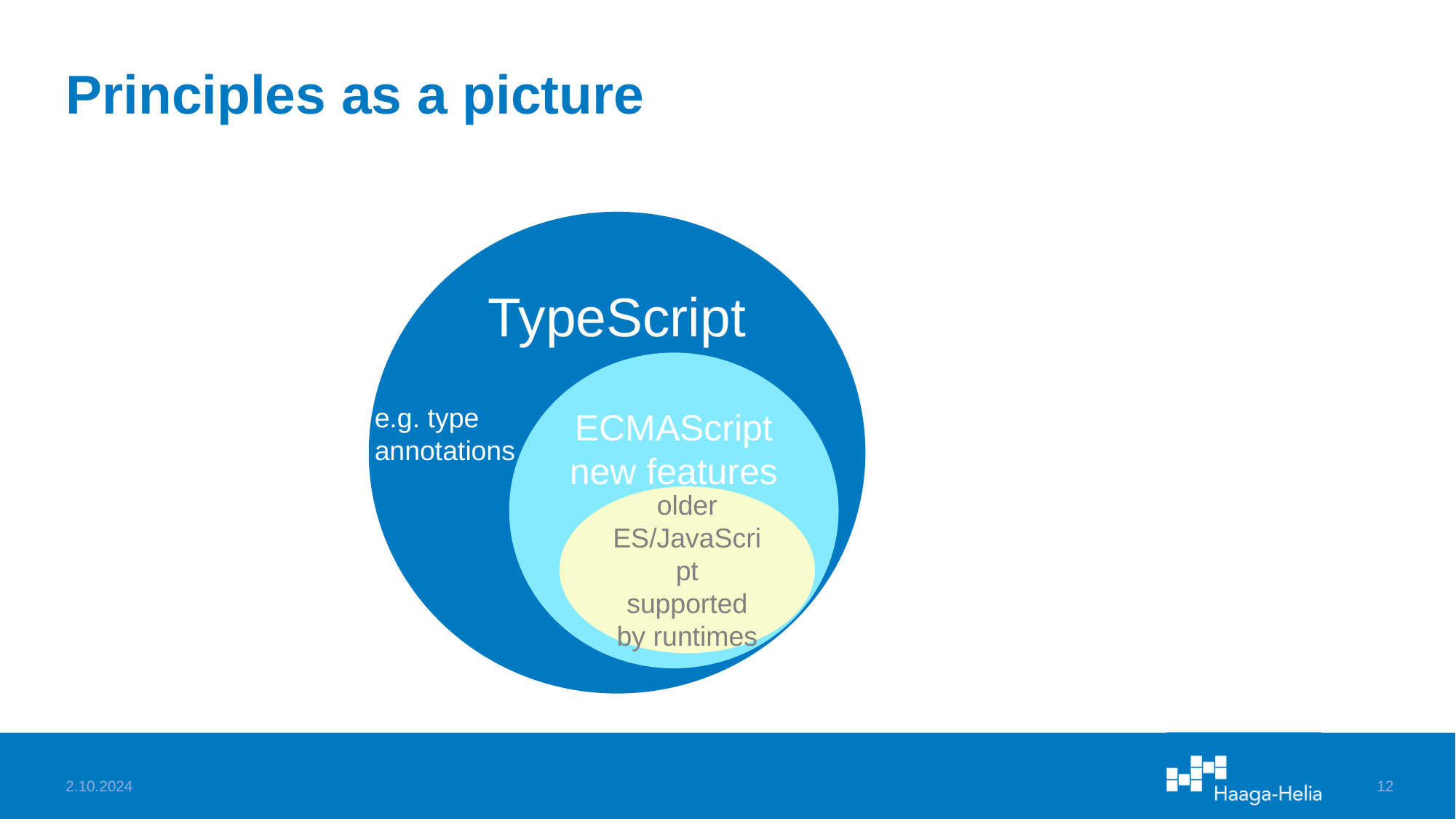

# Principles as a picture
TypeScript

ECMAScript new features
e.g. type
annotations
older ES/JavaScript
supported
by runtimes
2.10.2024

12